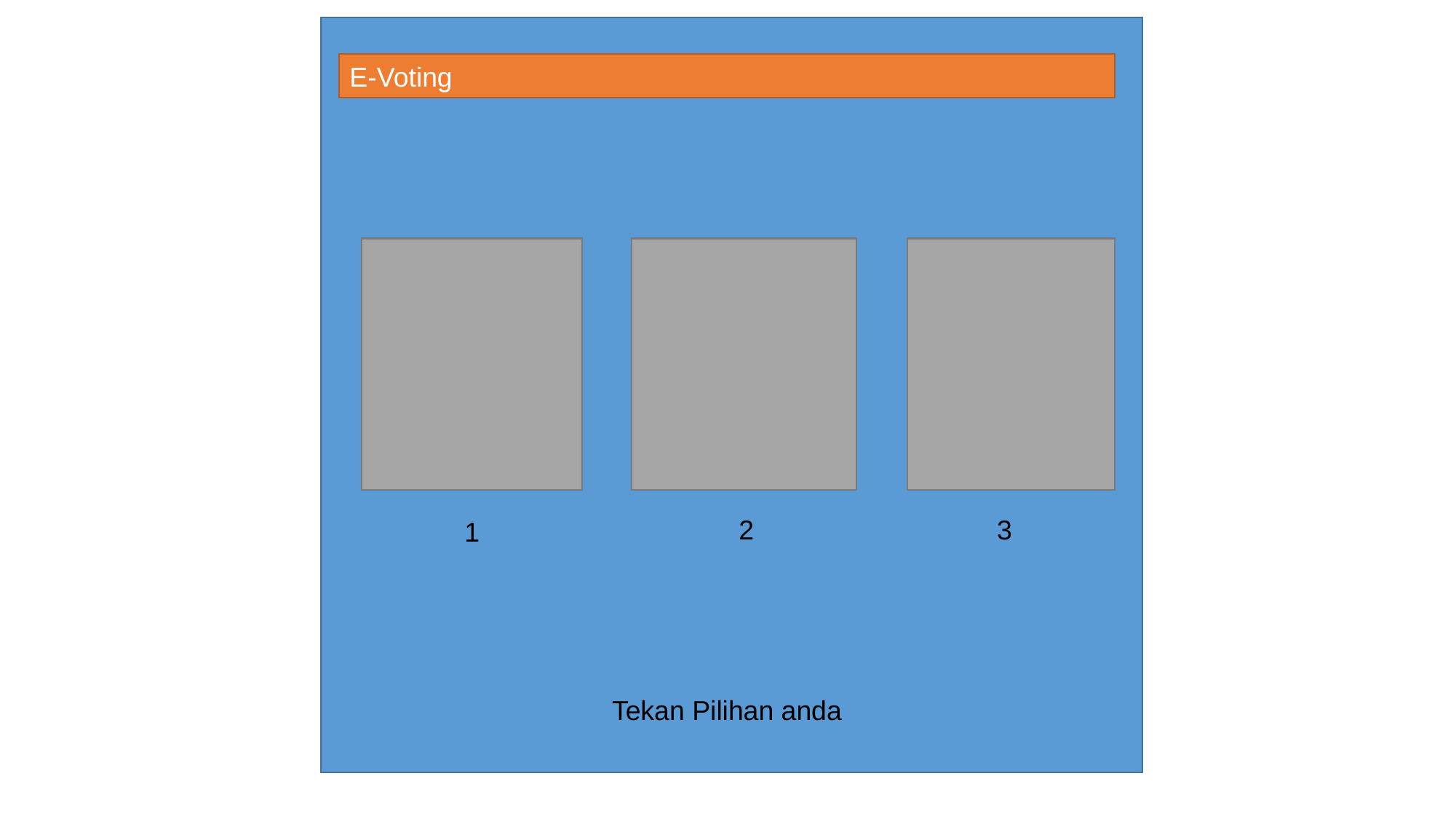

E-Voting
#

2
3
1
Tekan Pilihan anda